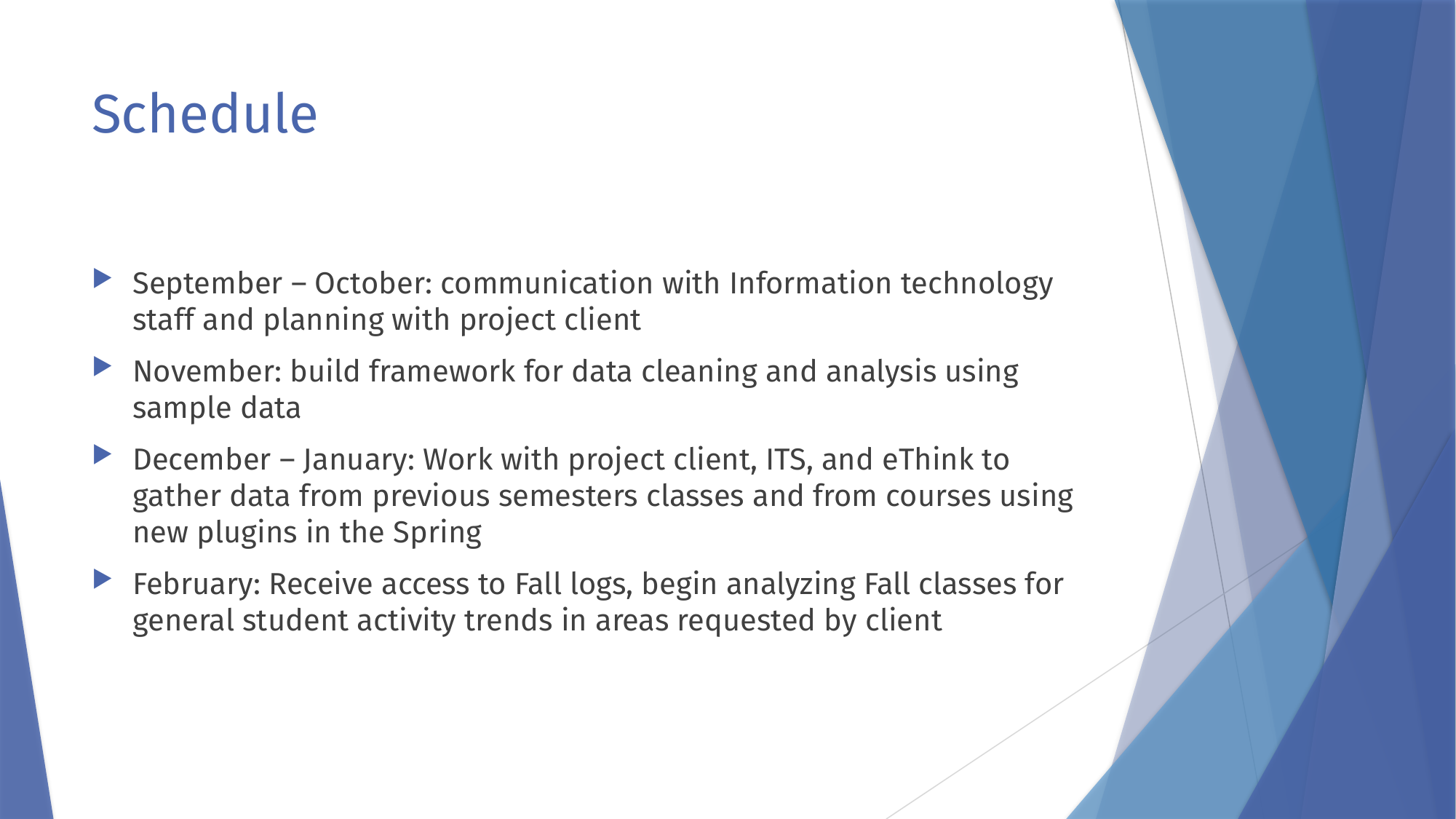

# Schedule
September – October: communication with Information technology staff and planning with project client
November: build framework for data cleaning and analysis using sample data
December – January: Work with project client, ITS, and eThink to gather data from previous semesters classes and from courses using new plugins in the Spring
February: Receive access to Fall logs, begin analyzing Fall classes for general student activity trends in areas requested by client